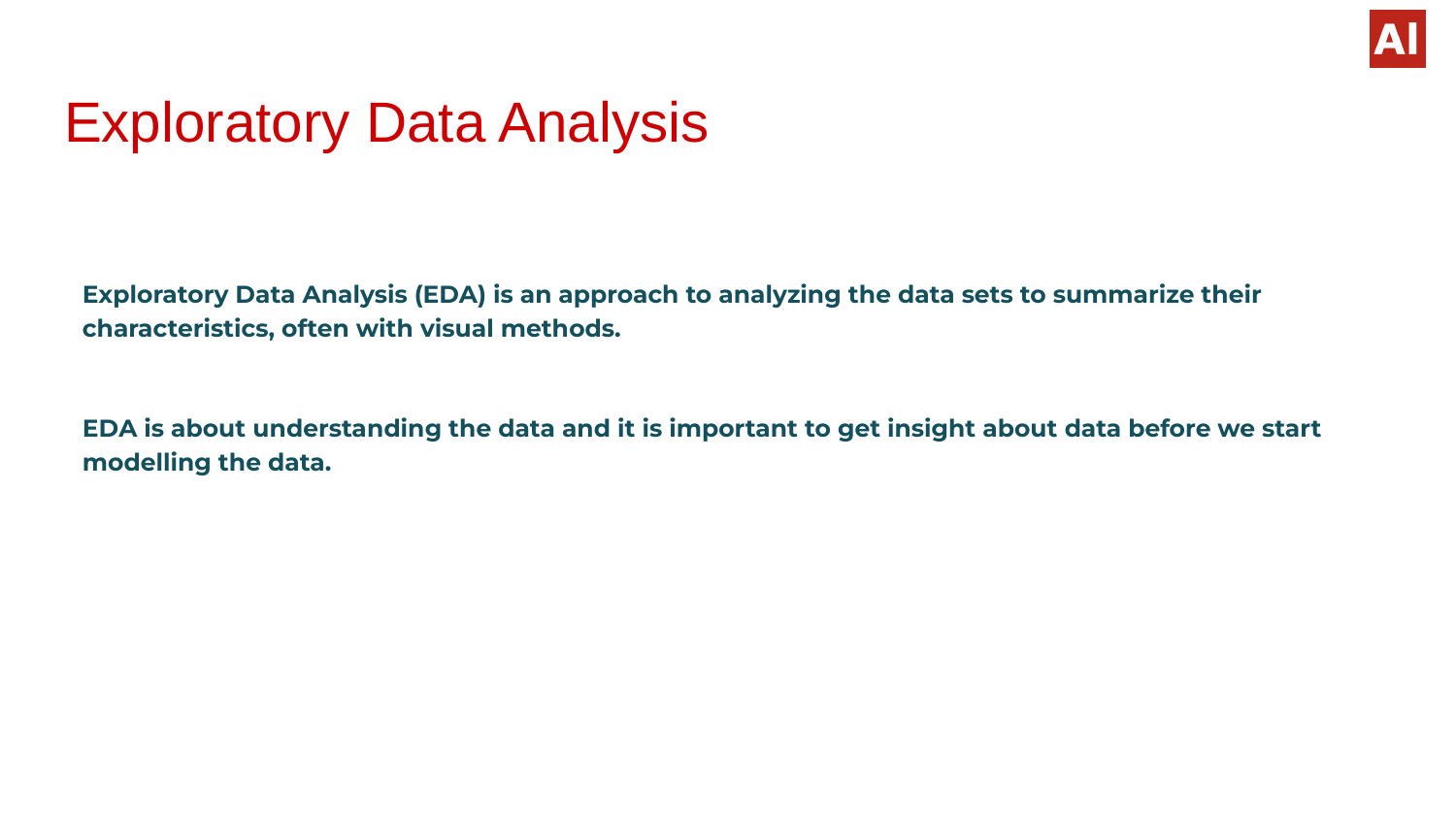

# Exploratory Data Analysis

Exploratory Data Analysis (EDA) is an approach to analyzing the data sets to summarize their characteristics, often with visual methods.

EDA is about understanding the data and it is important to get insight about data before we start modelling the data.